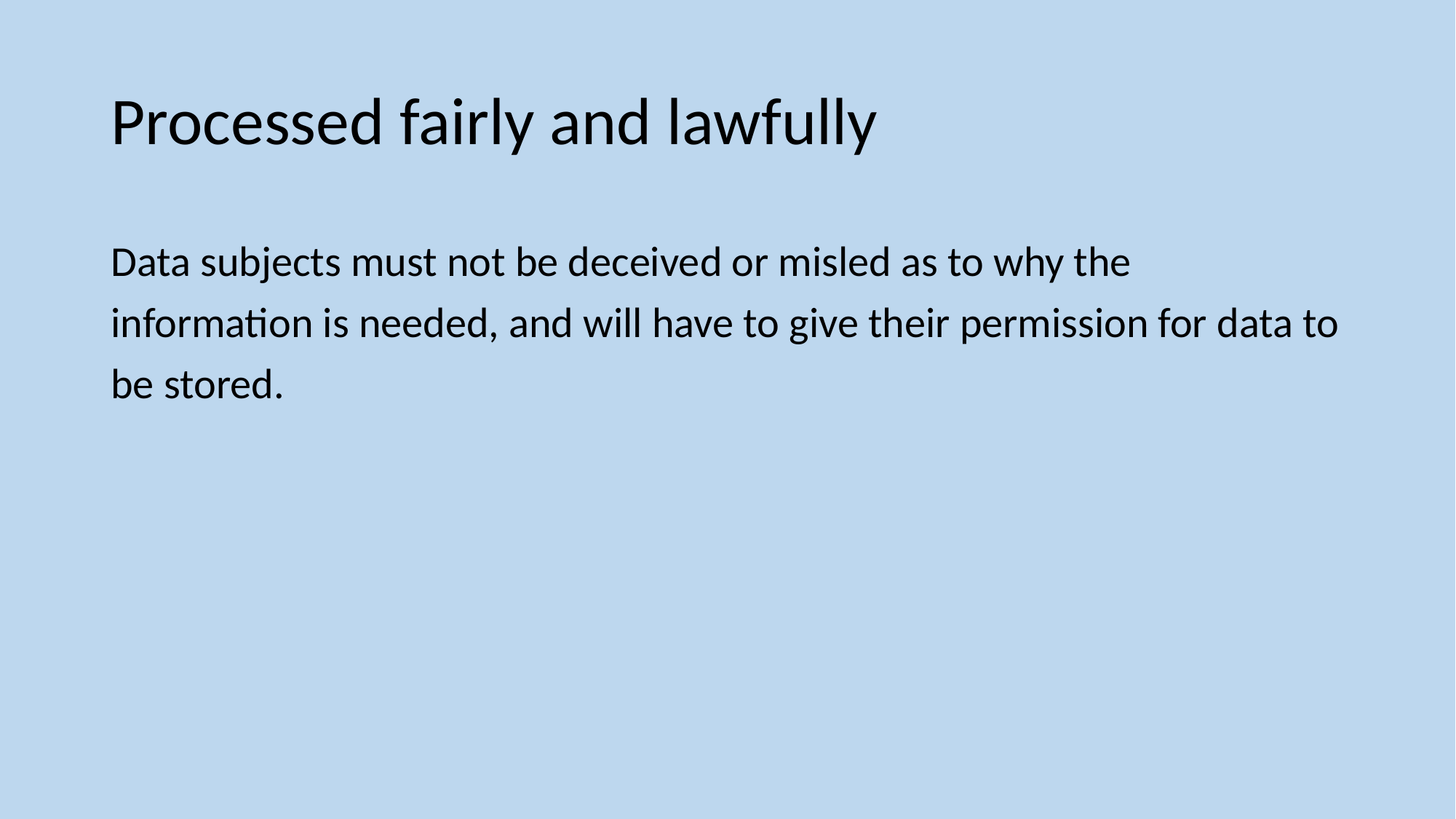

# Processed fairly and lawfully
Data subjects must not be deceived or misled as to why the information is needed, and will have to give their permission for data to be stored.